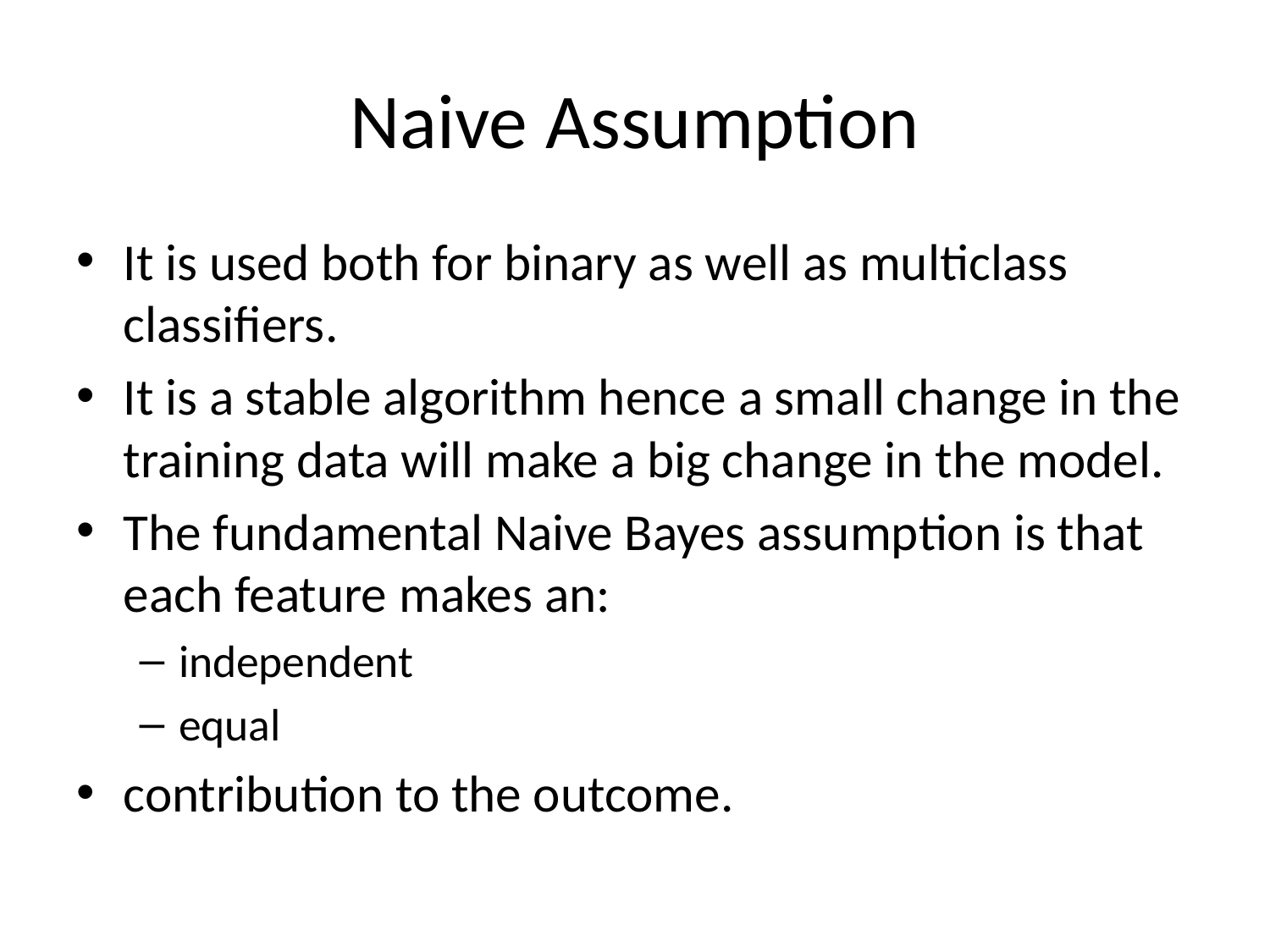

# Naive Assumption
It is used both for binary as well as multiclass classifiers.
It is a stable algorithm hence a small change in the training data will make a big change in the model.
The fundamental Naive Bayes assumption is that each feature makes an:
independent
equal
contribution to the outcome.